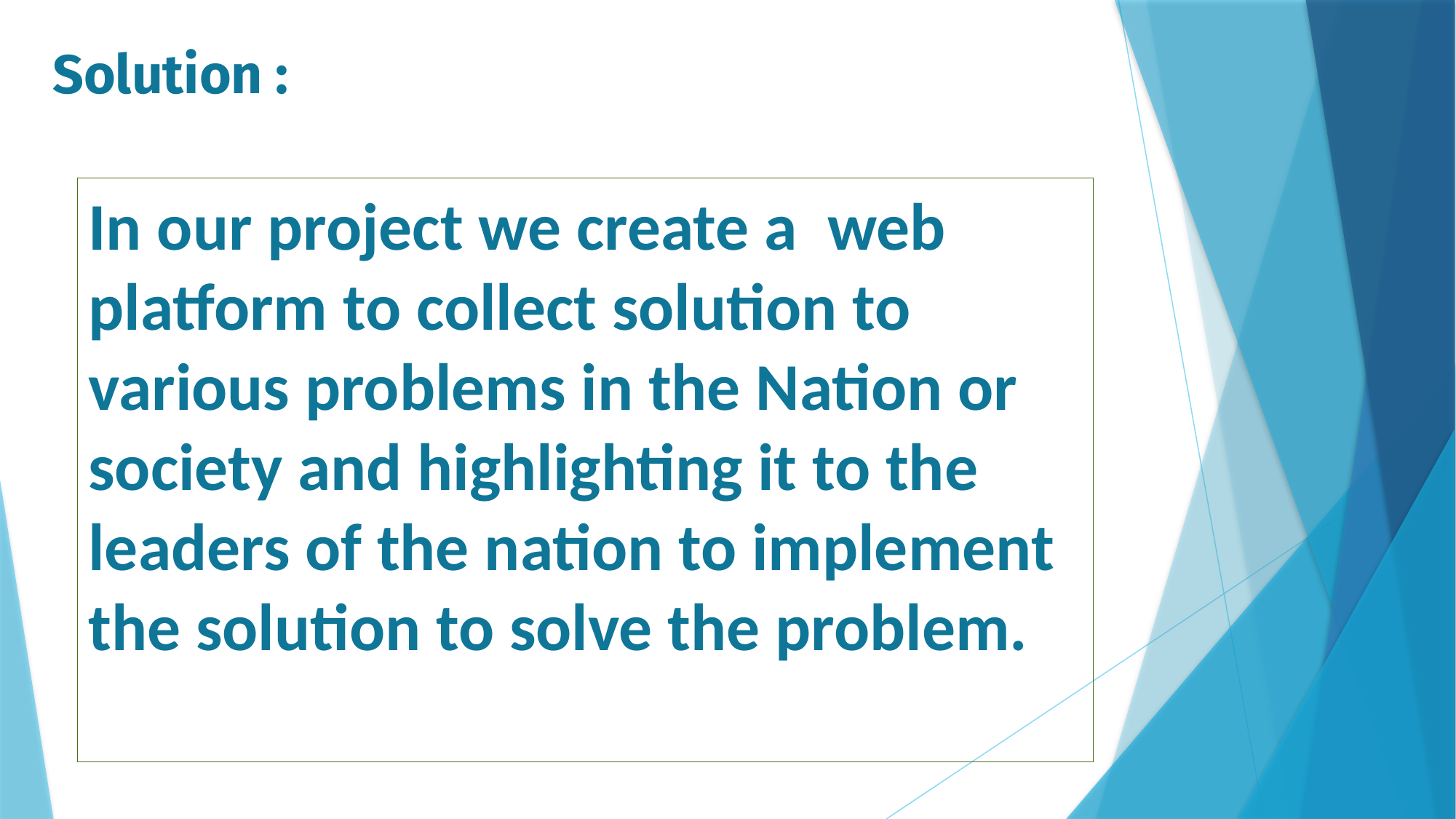

# Solution :
In our project we create a  web platform to collect solution to various problems in the Nation or society and highlighting it to the leaders of the nation to implement the solution to solve the problem.